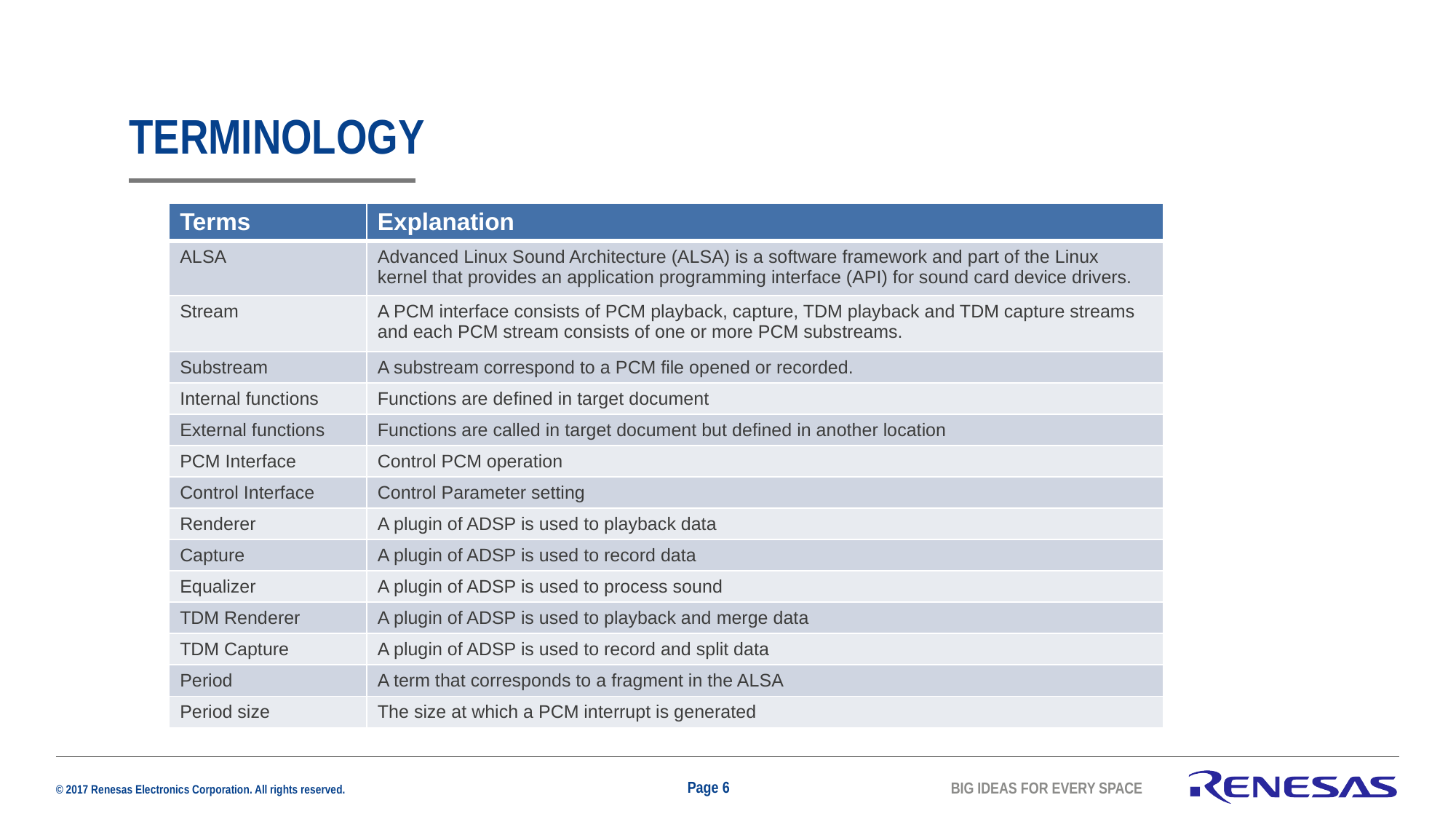

# TERMINOLOGY
| Terms | Explanation |
| --- | --- |
| ALSA | Advanced Linux Sound Architecture (ALSA) is a software framework and part of the Linux kernel that provides an application programming interface (API) for sound card device drivers. |
| Stream | A PCM interface consists of PCM playback, capture, TDM playback and TDM capture streams and each PCM stream consists of one or more PCM substreams. |
| Substream | A substream correspond to a PCM file opened or recorded. |
| Internal functions | Functions are defined in target document |
| External functions | Functions are called in target document but defined in another location |
| PCM Interface | Control PCM operation |
| Control Interface | Control Parameter setting |
| Renderer | A plugin of ADSP is used to playback data |
| Capture | A plugin of ADSP is used to record data |
| Equalizer | A plugin of ADSP is used to process sound |
| TDM Renderer | A plugin of ADSP is used to playback and merge data |
| TDM Capture | A plugin of ADSP is used to record and split data |
| Period | A term that corresponds to a fragment in the ALSA |
| Period size | The size at which a PCM interrupt is generated |
Page 6